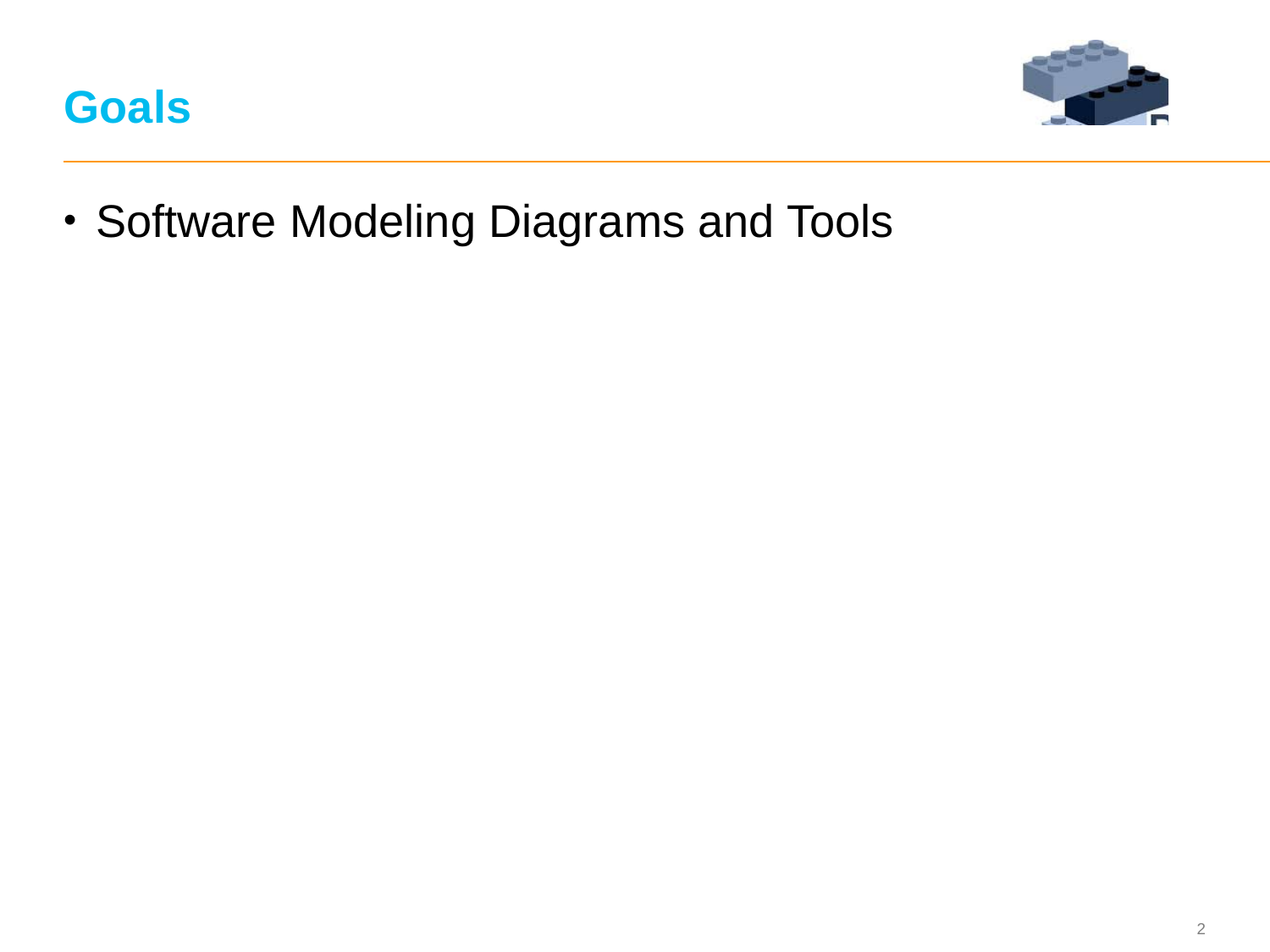

# Goals
Software Modeling Diagrams and Tools